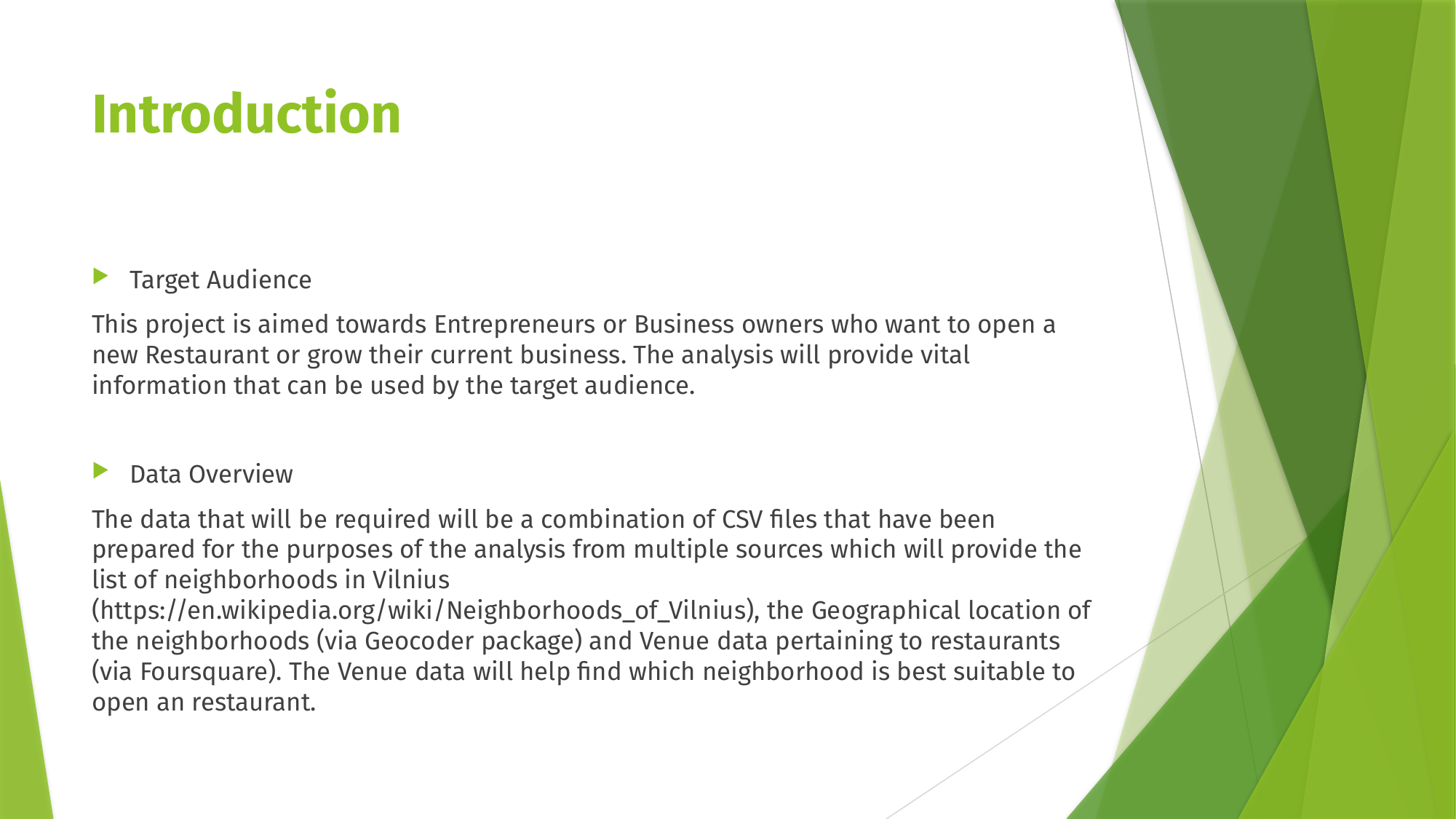

# Introduction
Target Audience
This project is aimed towards Entrepreneurs or Business owners who want to open a new Restaurant or grow their current business. The analysis will provide vital information that can be used by the target audience.

Data Overview
The data that will be required will be a combination of CSV files that have been prepared for the purposes of the analysis from multiple sources which will provide the list of neighborhoods in Vilnius (https://en.wikipedia.org/wiki/Neighborhoods_of_Vilnius), the Geographical location of the neighborhoods (via Geocoder package) and Venue data pertaining to restaurants (via Foursquare). The Venue data will help find which neighborhood is best suitable to open an restaurant.